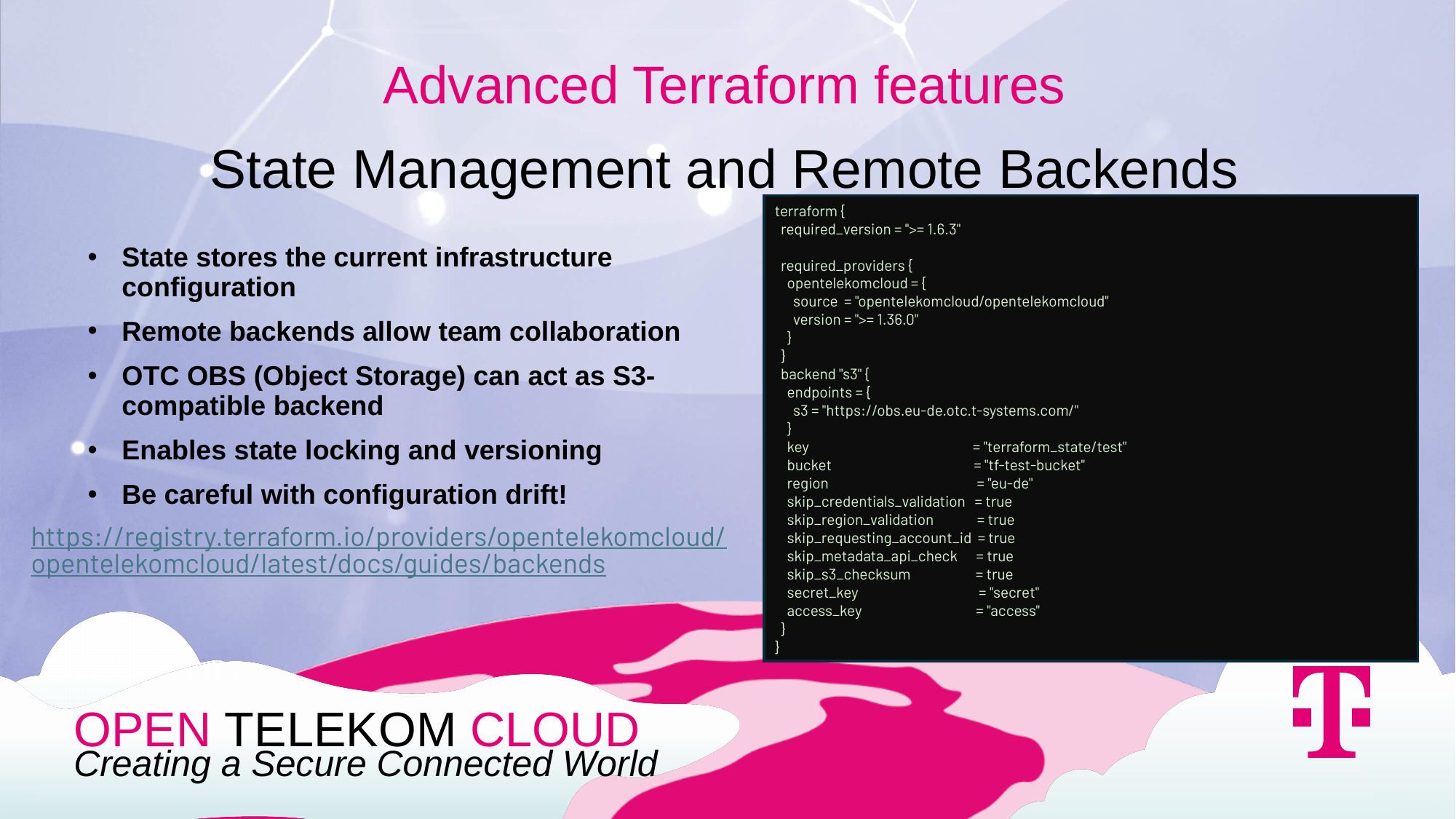

Advanced Terraform features
State Management and Remote Backends

terraform {
  required_version = ">= 1.6.3"

  required_providers {
    opentelekomcloud = {
      source  = "opentelekomcloud/opentelekomcloud"
      version = ">= 1.36.0"
    }
  }
  backend "s3" {
    endpoints = {
      s3 = "https://obs.eu-de.otc.t-systems.com/"
    }
    key                                                     = "terraform_state/test"
    bucket                                              = "tf-test-bucket"
    region                                                = "eu-de"
    skip_credentials_validation   = true
    skip_region_validation              = true
    skip_requesting_account_id  = true
    skip_metadata_api_check      = true
    skip_s3_checksum                     = true
    secret_key                                       = "secret"
    access_key                                     = "access"
  }
}
State stores the current infrastructure configuration
Remote backends allow team collaboration
OTC OBS (Object Storage) can act as S3-compatible backend
Enables state locking and versioning
Be careful with configuration drift!
https://registry.terraform.io/providers/opentelekomcloud/opentelekomcloud/latest/docs/guides/backends